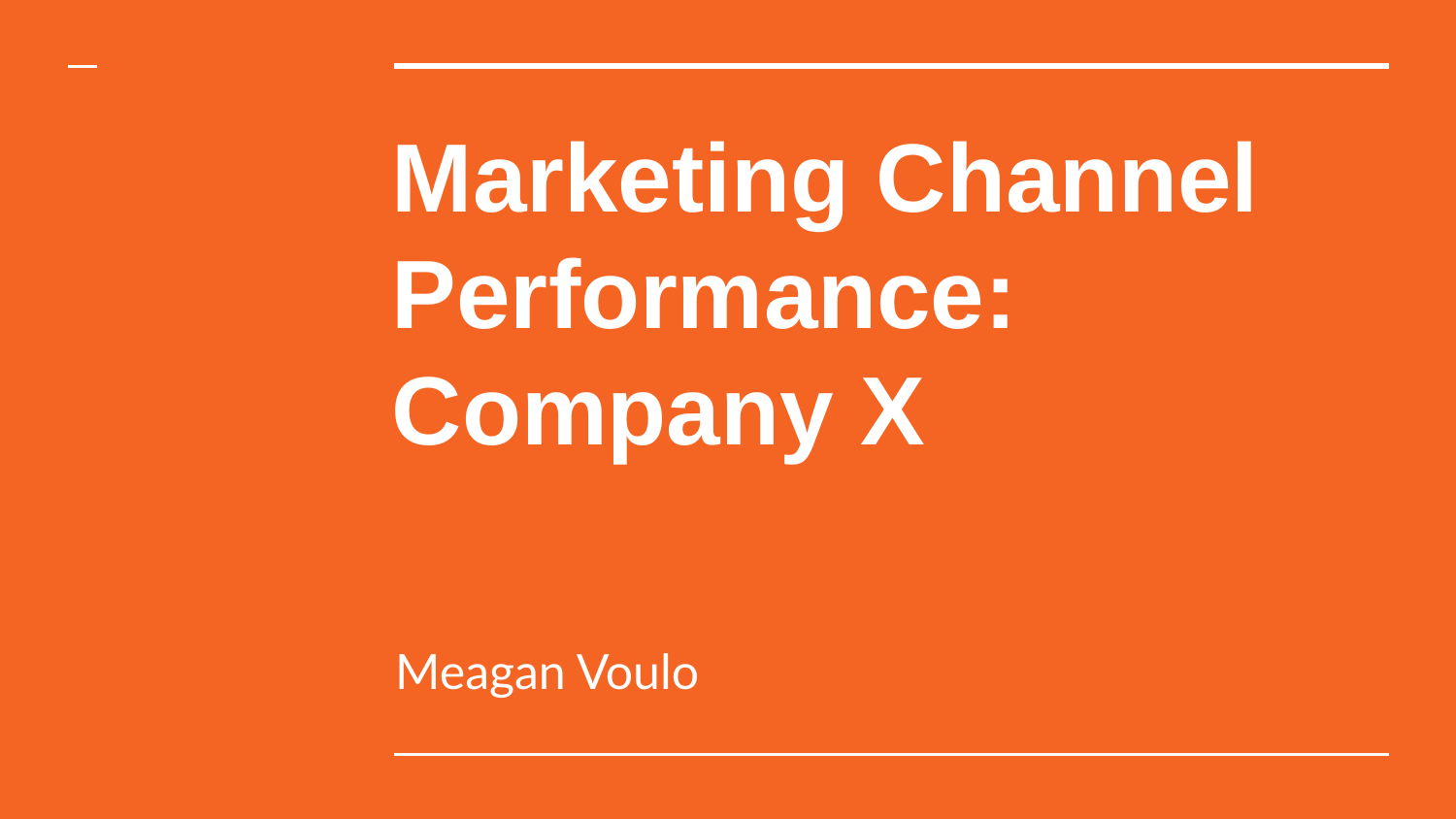

# Marketing Channel Performance: Company X
Meagan Voulo